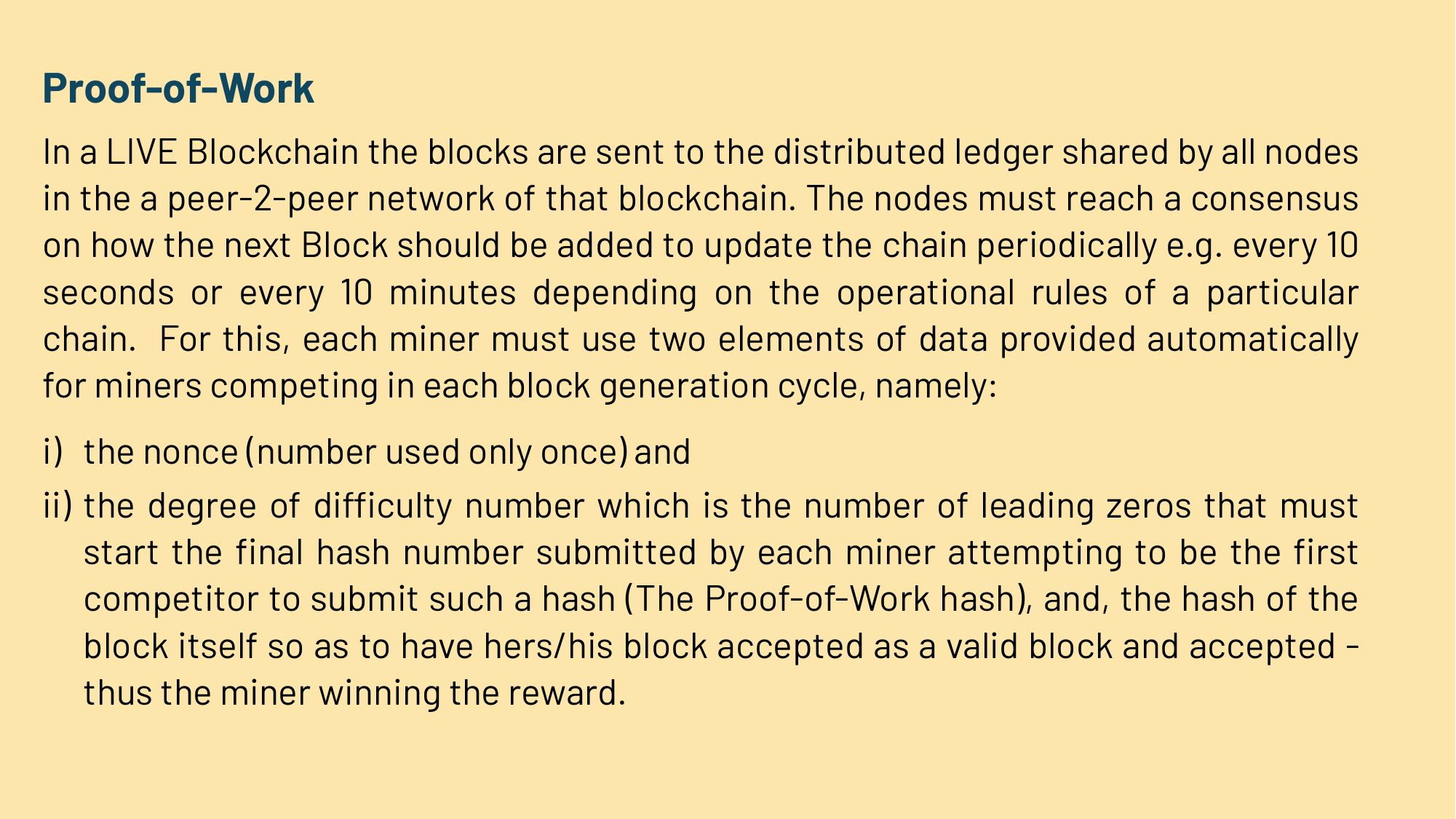

Proof-of-Work
In a LIVE Blockchain the blocks are sent to the distributed ledger shared by all nodes in the a peer-2-peer network of that blockchain. The nodes must reach a consensus on how the next Block should be added to update the chain periodically e.g. every 10 seconds or every 10 minutes depending on the operational rules of a particular chain.  For this, each miner must use two elements of data provided automatically for miners competing in each block generation cycle, namely:
the nonce (number used only once) and
the degree of difficulty number which is the number of leading zeros that must start the final hash number submitted by each miner attempting to be the first competitor to submit such a hash (The Proof-of-Work hash), and, the hash of the block itself so as to have hers/his block accepted as a valid block and accepted -thus the miner winning the reward.